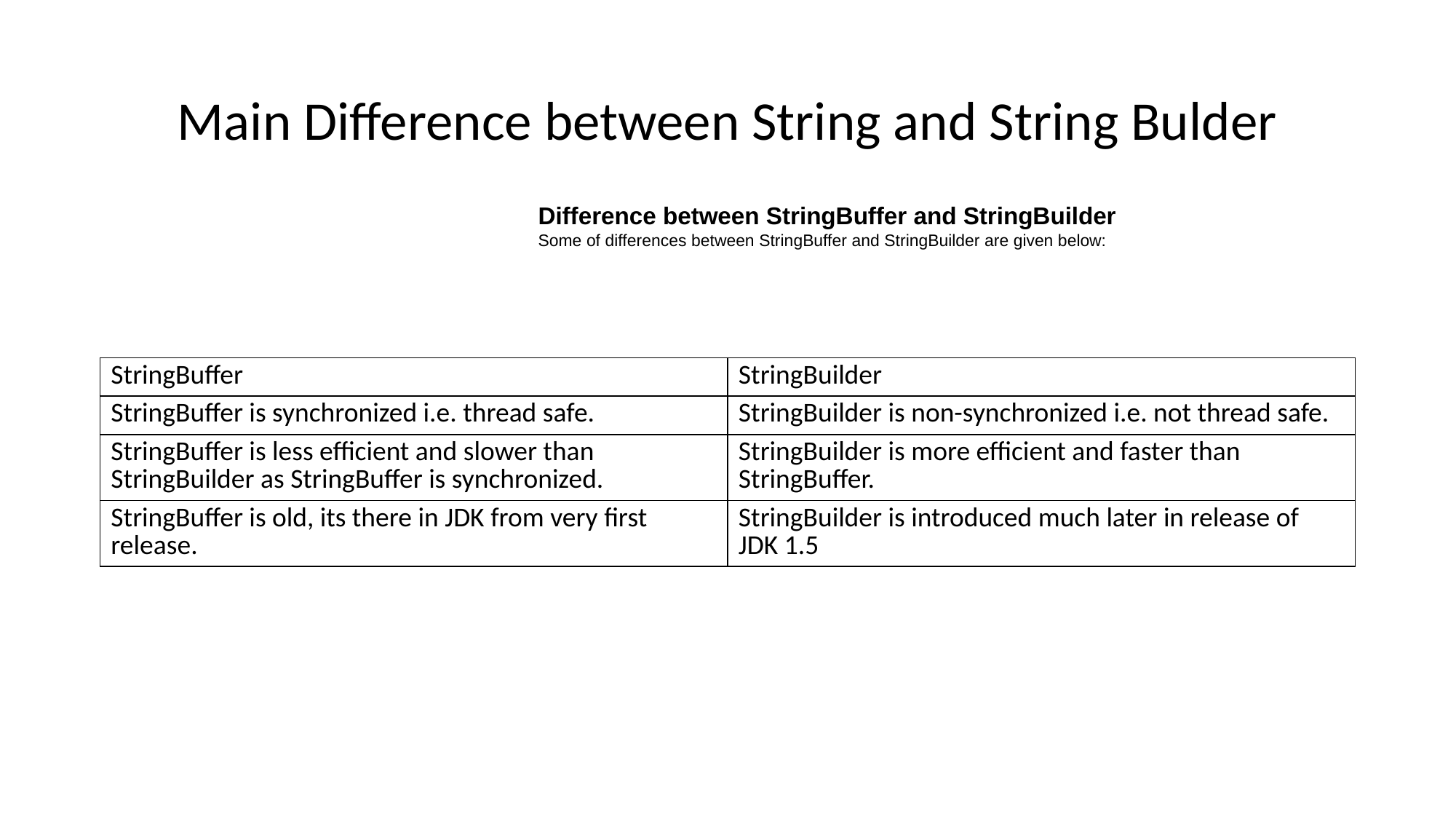

# Main Difference between String and String Bulder
Difference between StringBuffer and StringBuilder
Some of differences between StringBuffer and StringBuilder are given below:
| StringBuffer | StringBuilder |
| --- | --- |
| StringBuffer is synchronized i.e. thread safe. | StringBuilder is non-synchronized i.e. not thread safe. |
| StringBuffer is less efficient and slower than StringBuilder as StringBuffer is synchronized. | StringBuilder is more efficient and faster than StringBuffer. |
| StringBuffer is old, its there in JDK from very first release. | StringBuilder is introduced much later in release of JDK 1.5 |